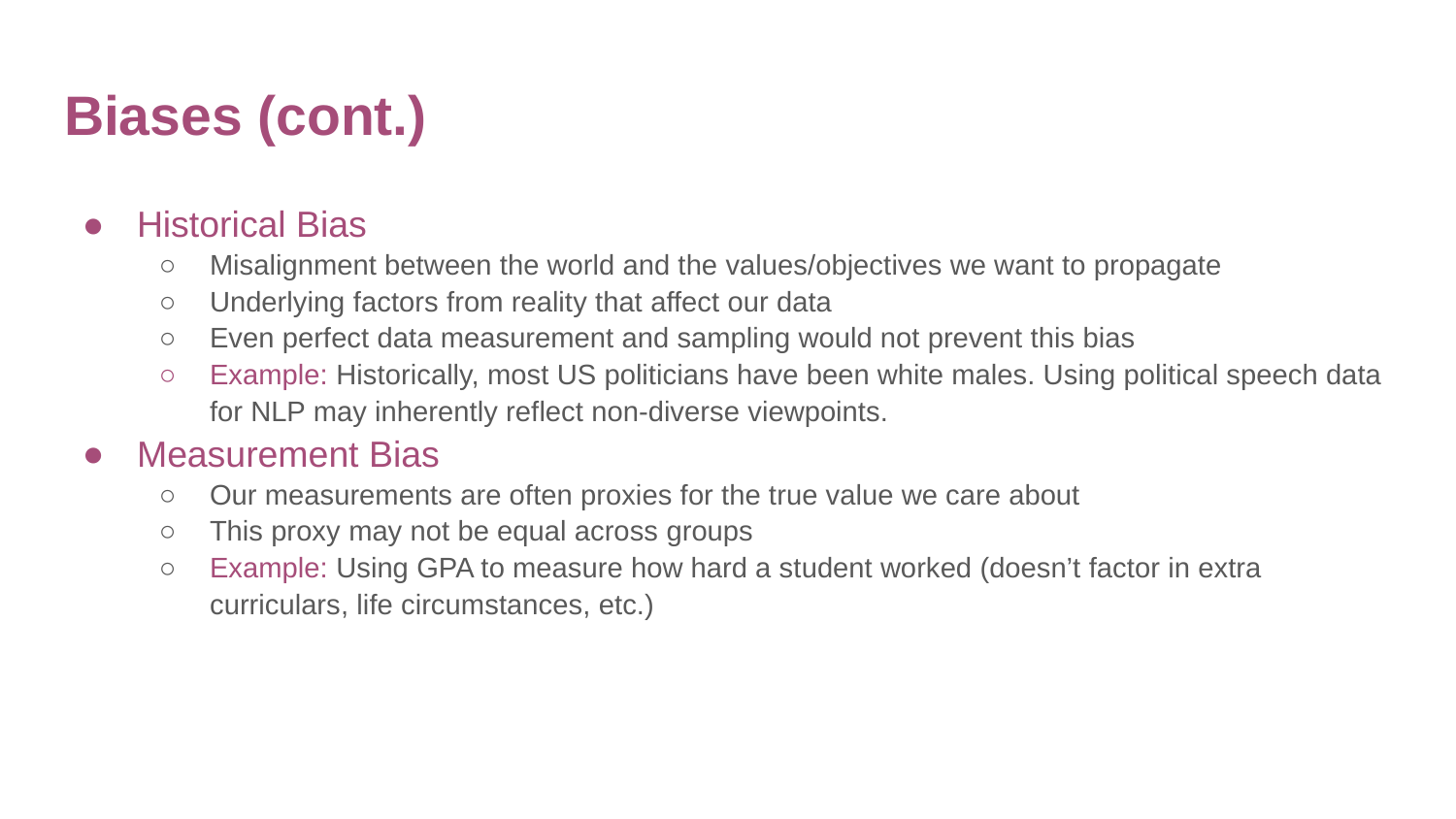

# Biases (cont.)
Historical Bias
Misalignment between the world and the values/objectives we want to propagate
Underlying factors from reality that affect our data
Even perfect data measurement and sampling would not prevent this bias
Example: Historically, most US politicians have been white males. Using political speech data for NLP may inherently reflect non-diverse viewpoints.
Measurement Bias
Our measurements are often proxies for the true value we care about
This proxy may not be equal across groups
Example: Using GPA to measure how hard a student worked (doesn’t factor in extra curriculars, life circumstances, etc.)